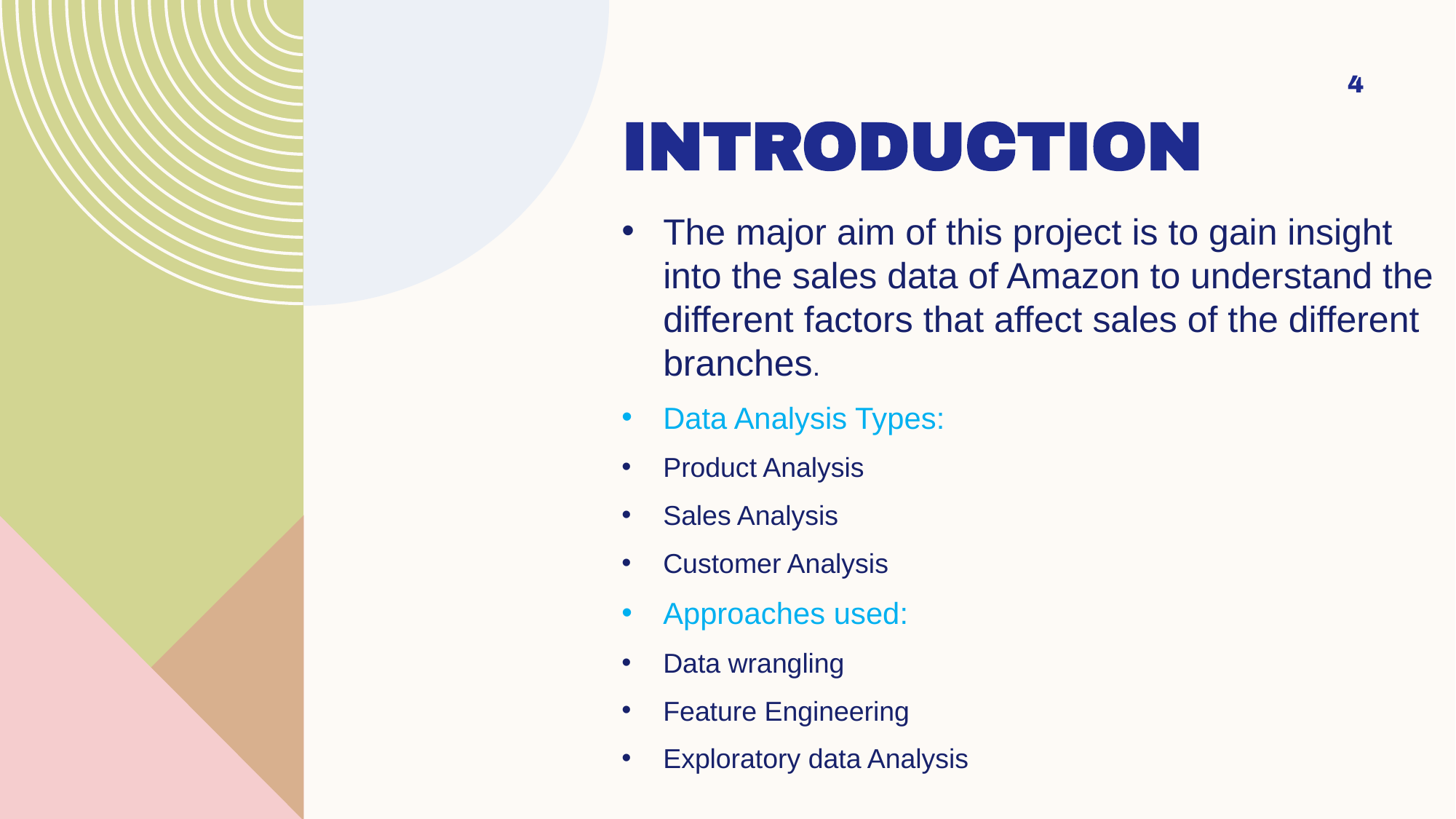

4
# Introduction
The major aim of this project is to gain insight into the sales data of Amazon to understand the different factors that affect sales of the different branches.
Data Analysis Types:
Product Analysis
Sales Analysis
Customer Analysis
Approaches used:
Data wrangling
Feature Engineering
Exploratory data Analysis